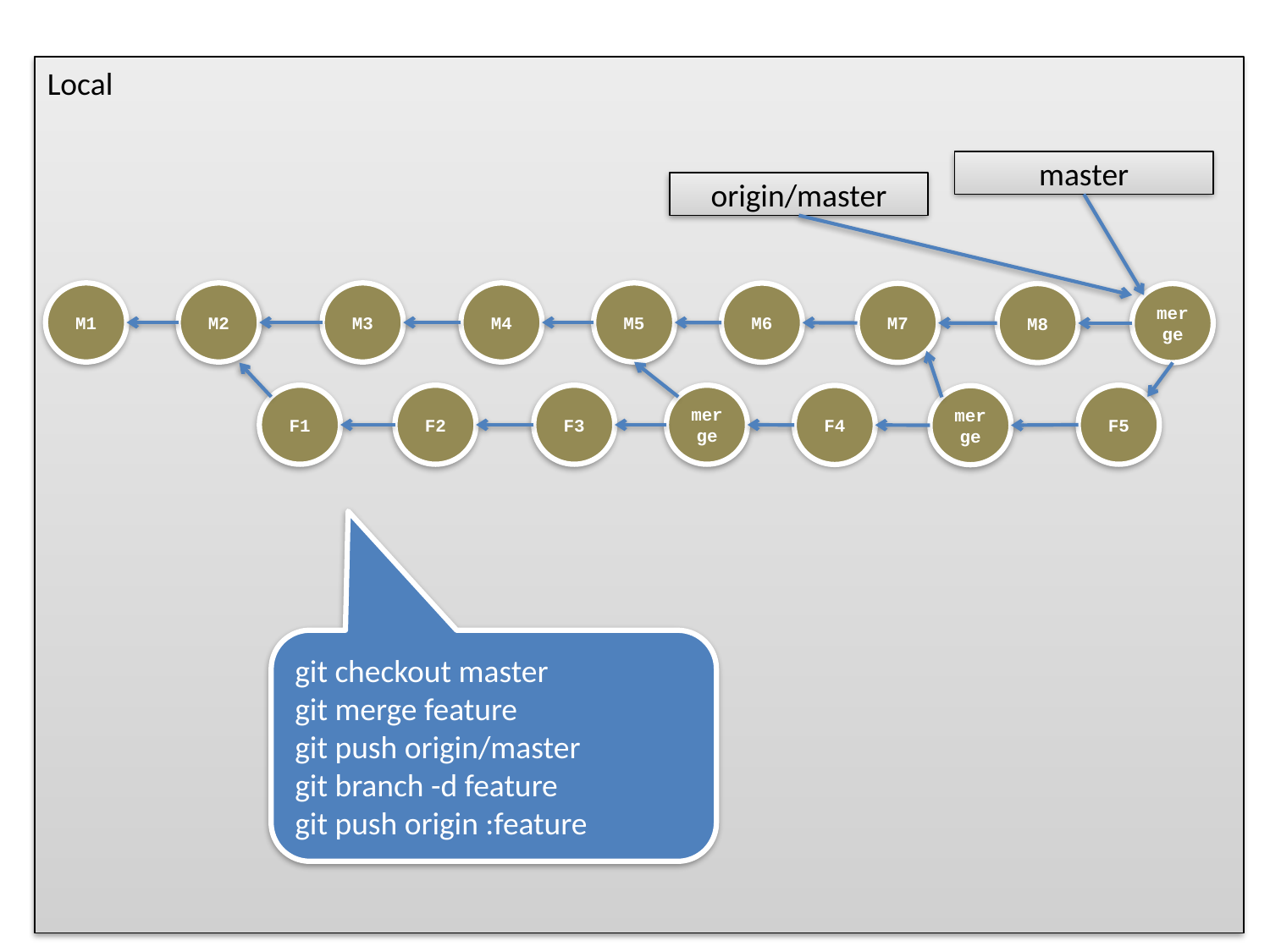

master
origin/master
M1
M2
M3
M4
M5
M6
M7
M8
merge
F1
F2
F3
merge
F5
F4
merge
git checkout master
git merge feature
git push origin/master
git branch -d feature
git push origin :feature